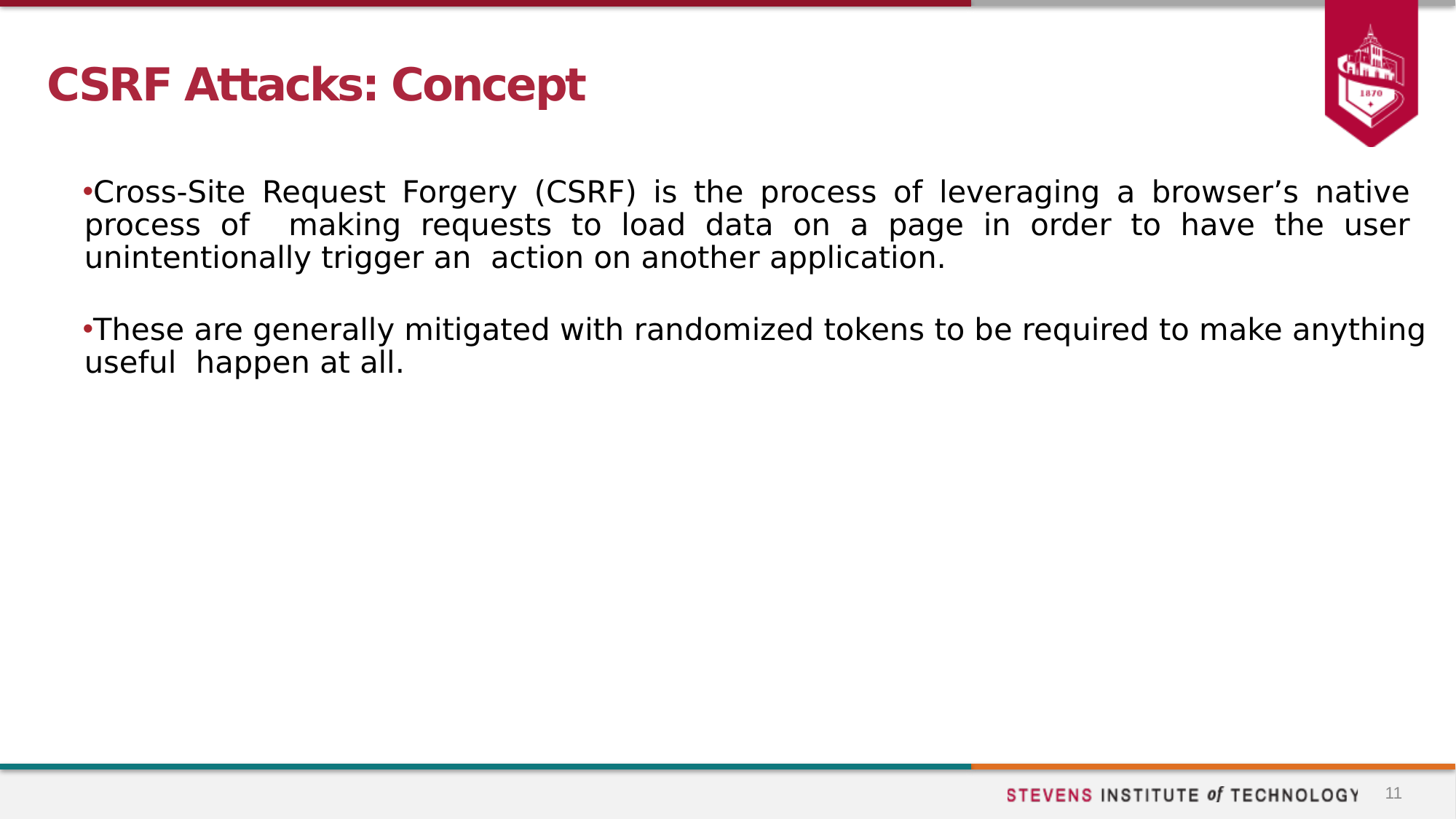

# CSRF Attacks: Concept
Cross-Site Request Forgery (CSRF) is the process of leveraging a browser’s native process of  making requests to load data on a page in order to have the user unintentionally trigger an  action on another application.
These are generally mitigated with randomized tokens to be required to make anything useful  happen at all.
11